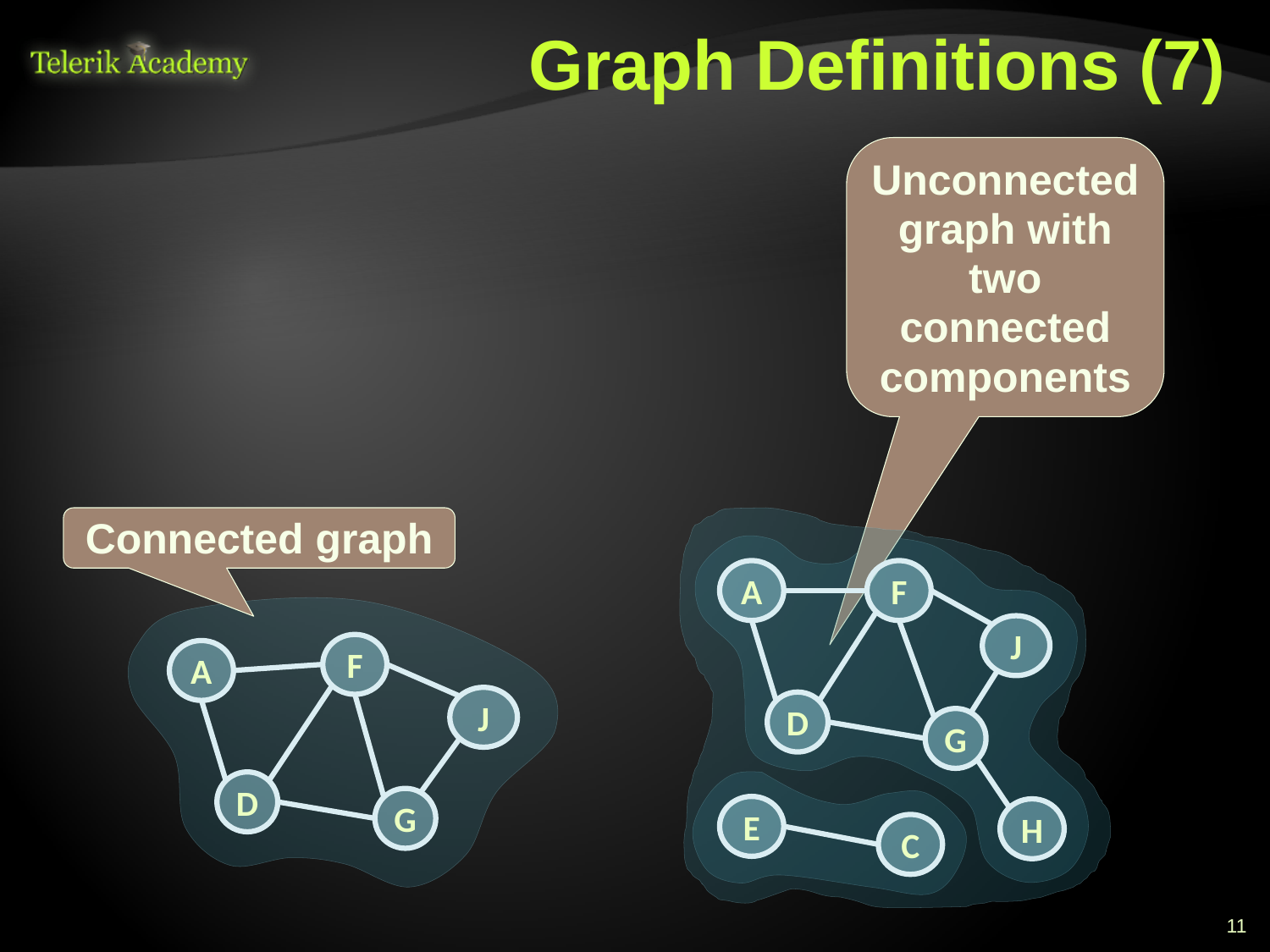

# Graph Definitions (7)
Two nodes are reachable if
Path exists between them
Connected graph
Every node is reachable from any other node
Unconnected graph with two connected components
Connected graph

A
F
J
D
G
E
H
C

F
A
J

D
G
11